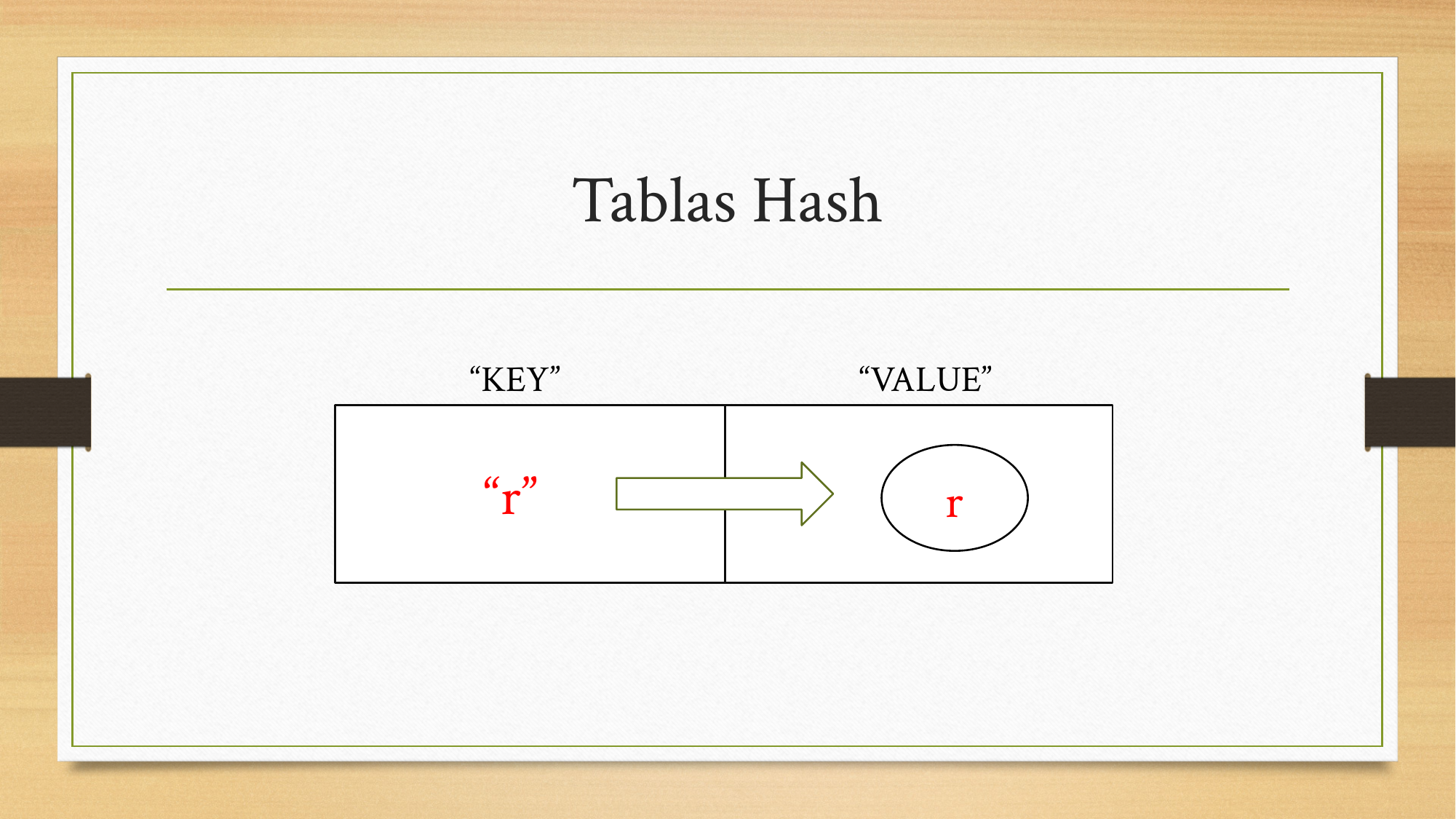

# Tablas Hash
“VALUE”
“KEY”

r
“r”